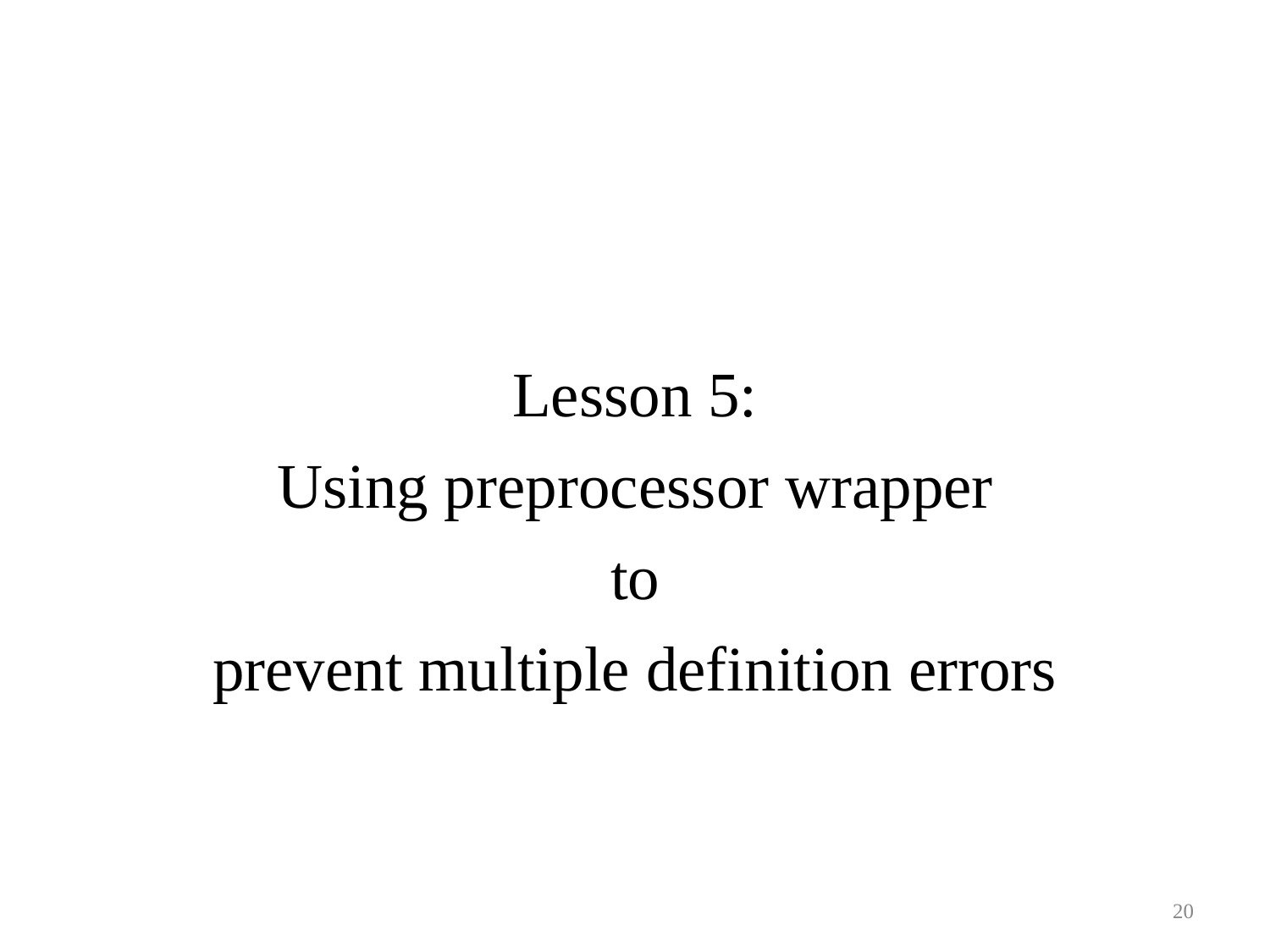

Lesson 5:
Using preprocessor wrapper
to
prevent multiple definition errors
20